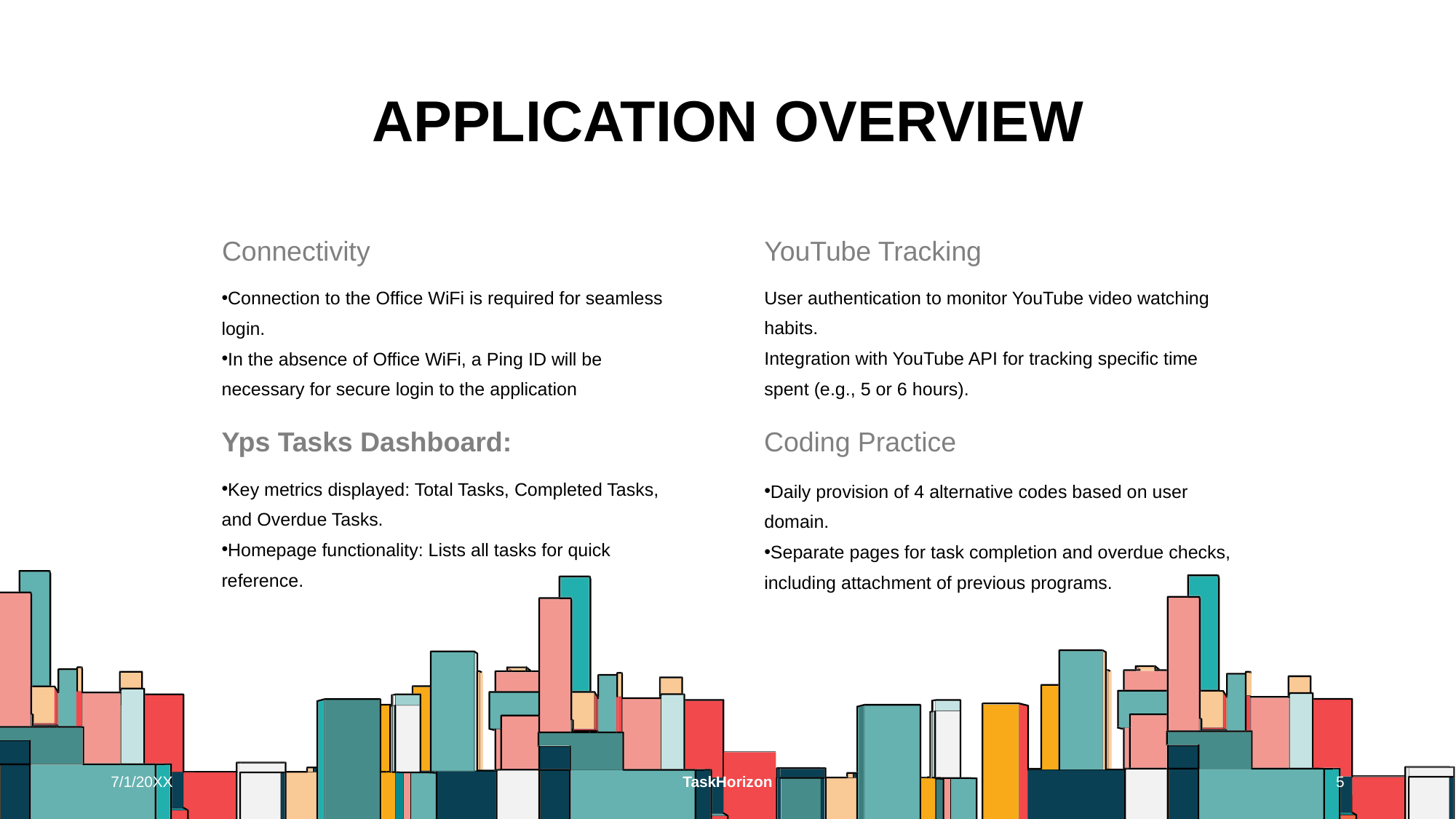

# APPLICATION OVERVIEW
Connectivity

YouTube Tracking
User authentication to monitor YouTube video watching habits.
Integration with YouTube API for tracking specific time spent (e.g., 5 or 6 hours).

Connection to the Office WiFi is required for seamless login.
In the absence of Office WiFi, a Ping ID will be necessary for secure login to the application
Yps Tasks Dashboard:
Coding Practice
Key metrics displayed: Total Tasks, Completed Tasks, and Overdue Tasks.
Homepage functionality: Lists all tasks for quick reference.
Daily provision of 4 alternative codes based on user domain.
Separate pages for task completion and overdue checks, including attachment of previous programs.

7/1/20XX
TaskHorizon
5